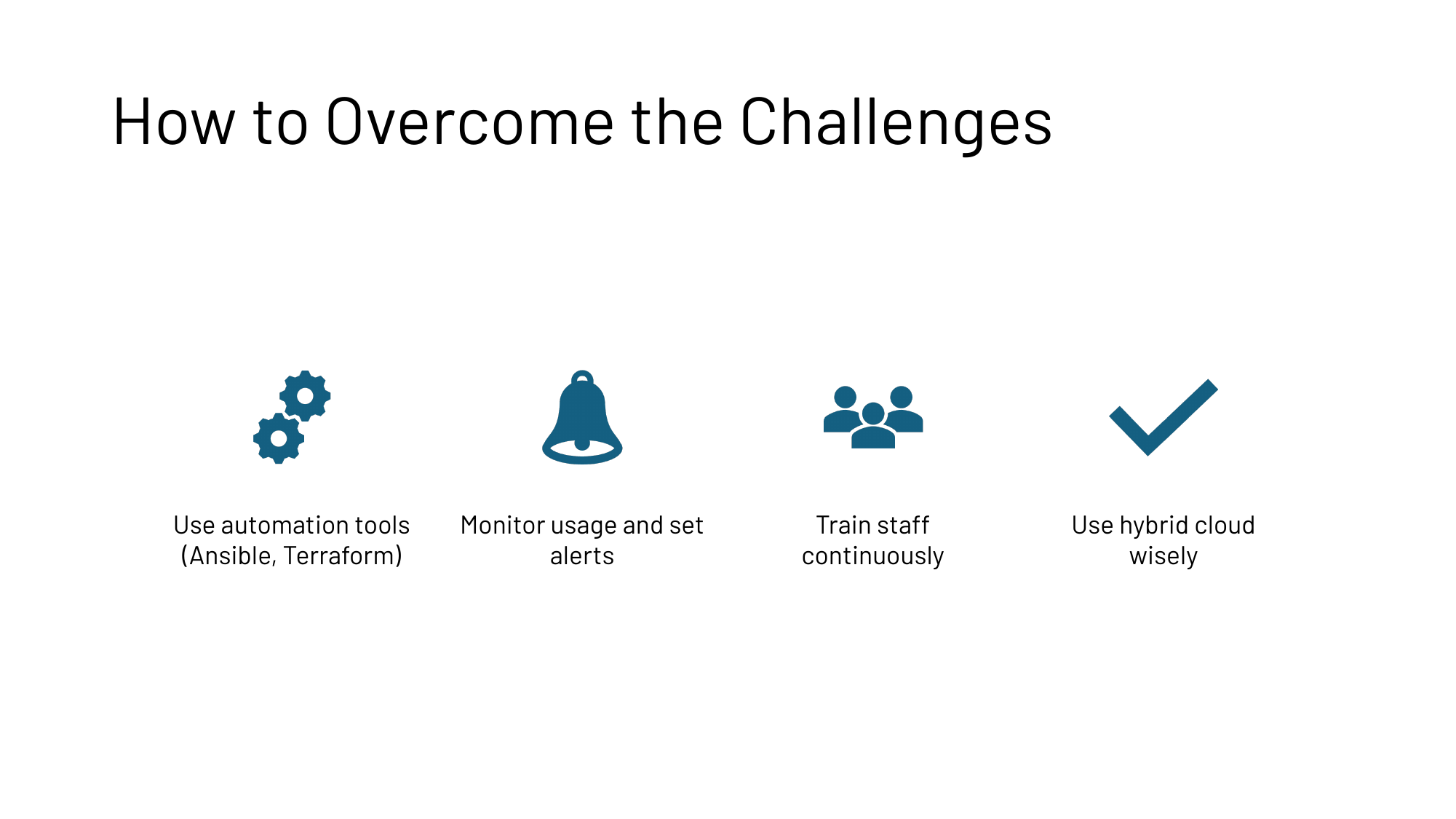

# How to Overcome the Challenges
Use automation tools (Ansible, Terraform)
Monitor usage and set alerts
Train staff continuously
Use hybrid cloud wisely